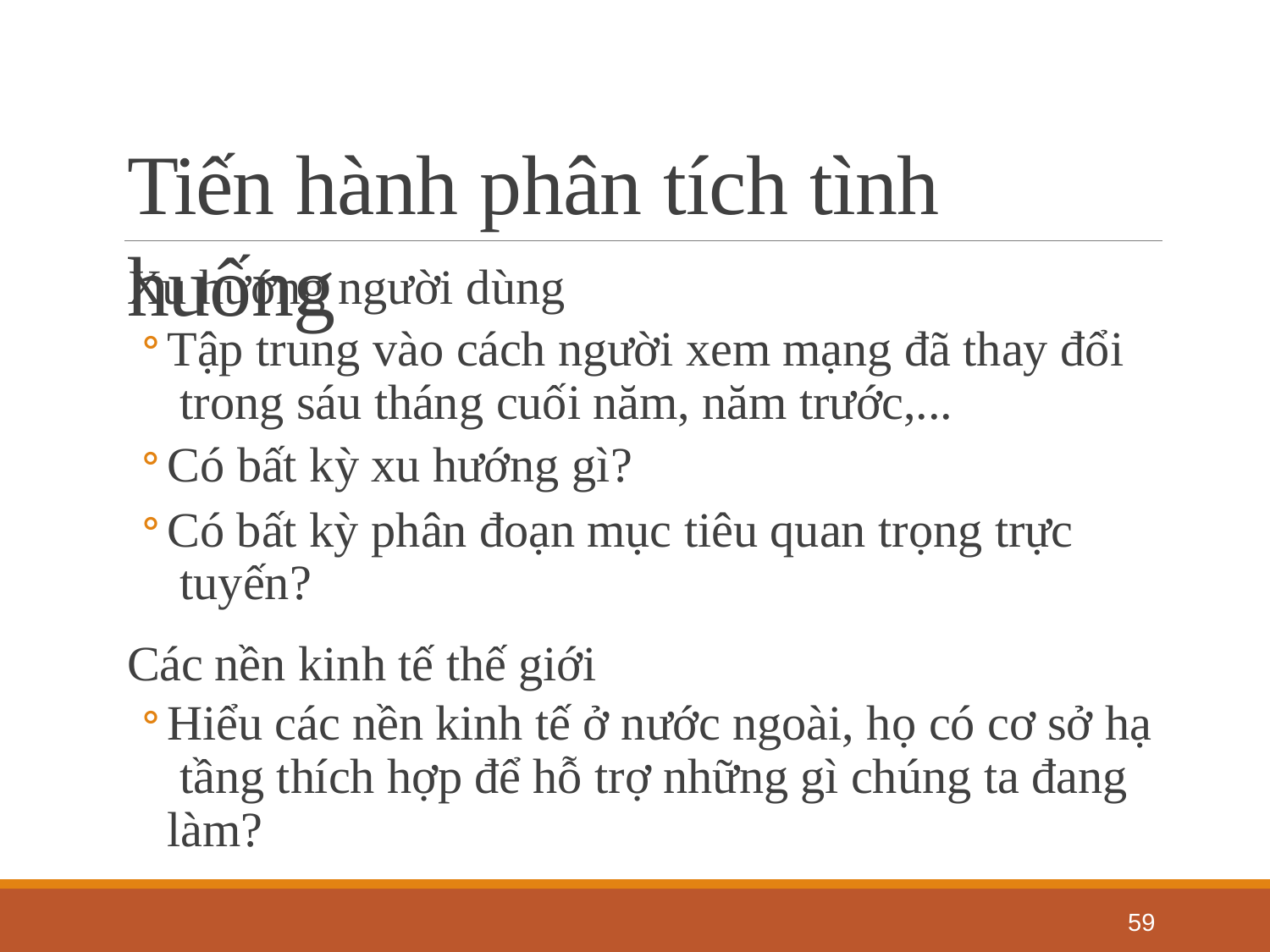

# Tiến hành phân tích tình huống
Xu hướng người dùng
Tập trung vào cách người xem mạng đã thay đổi  trong sáu tháng cuối năm, năm trước,...
Có bất kỳ xu hướng gì?
Có bất kỳ phân đoạn mục tiêu quan trọng trực  tuyến?
Các nền kinh tế thế giới
Hiểu các nền kinh tế ở nước ngoài, họ có cơ sở hạ  tầng thích hợp để hỗ trợ những gì chúng ta đang  làm?
59